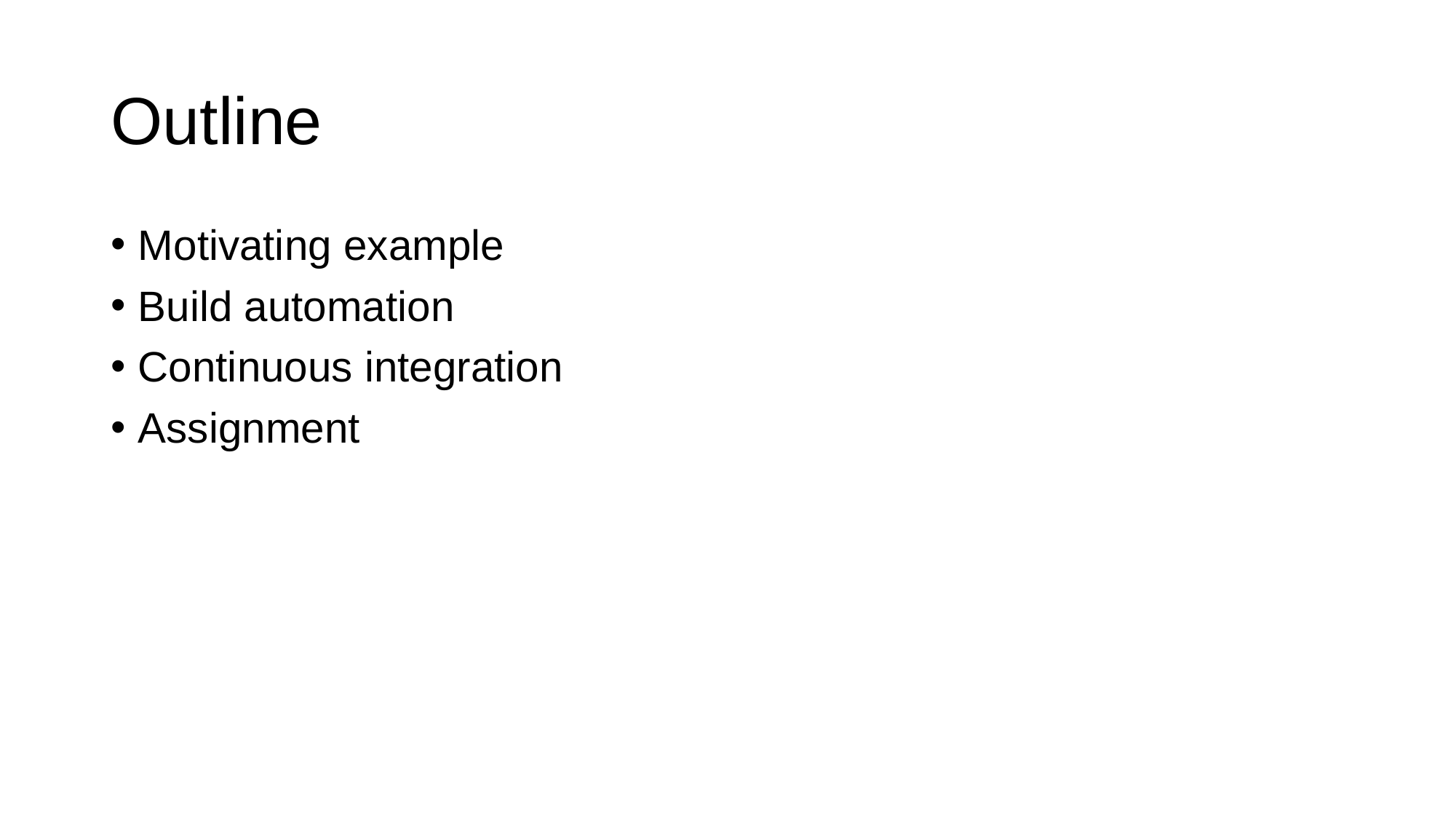

# Outline
Motivating example
Build automation
Continuous integration
Assignment